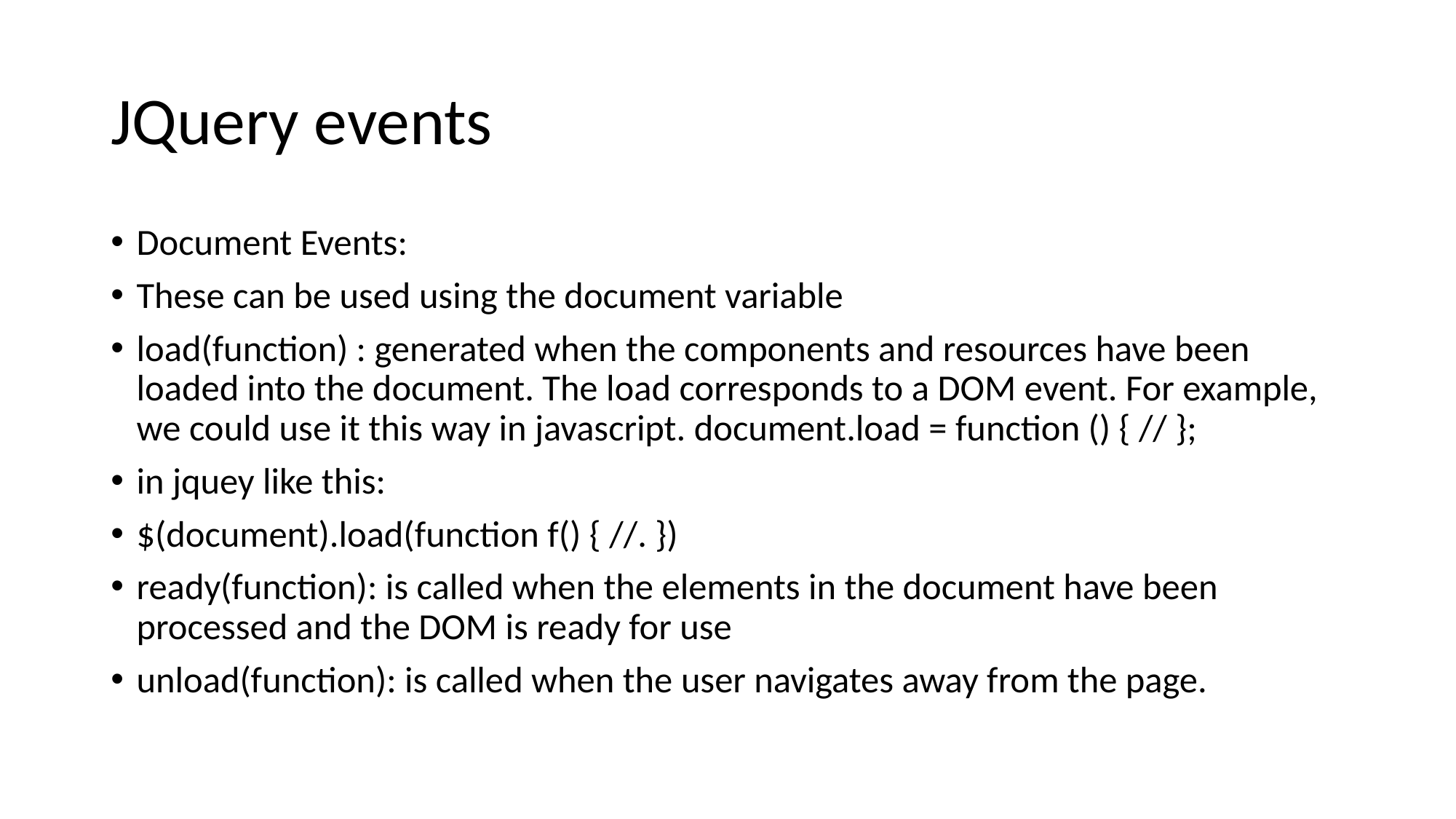

# JQuery events
Document Events:
These can be used using the document variable
load(function) : generated when the components and resources have been loaded into the document. The load corresponds to a DOM event. For example, we could use it this way in javascript. document.load = function () { // };
in jquey like this:
$(document).load(function f() { //. })
ready(function): is called when the elements in the document have been processed and the DOM is ready for use
unload(function): is called when the user navigates away from the page.